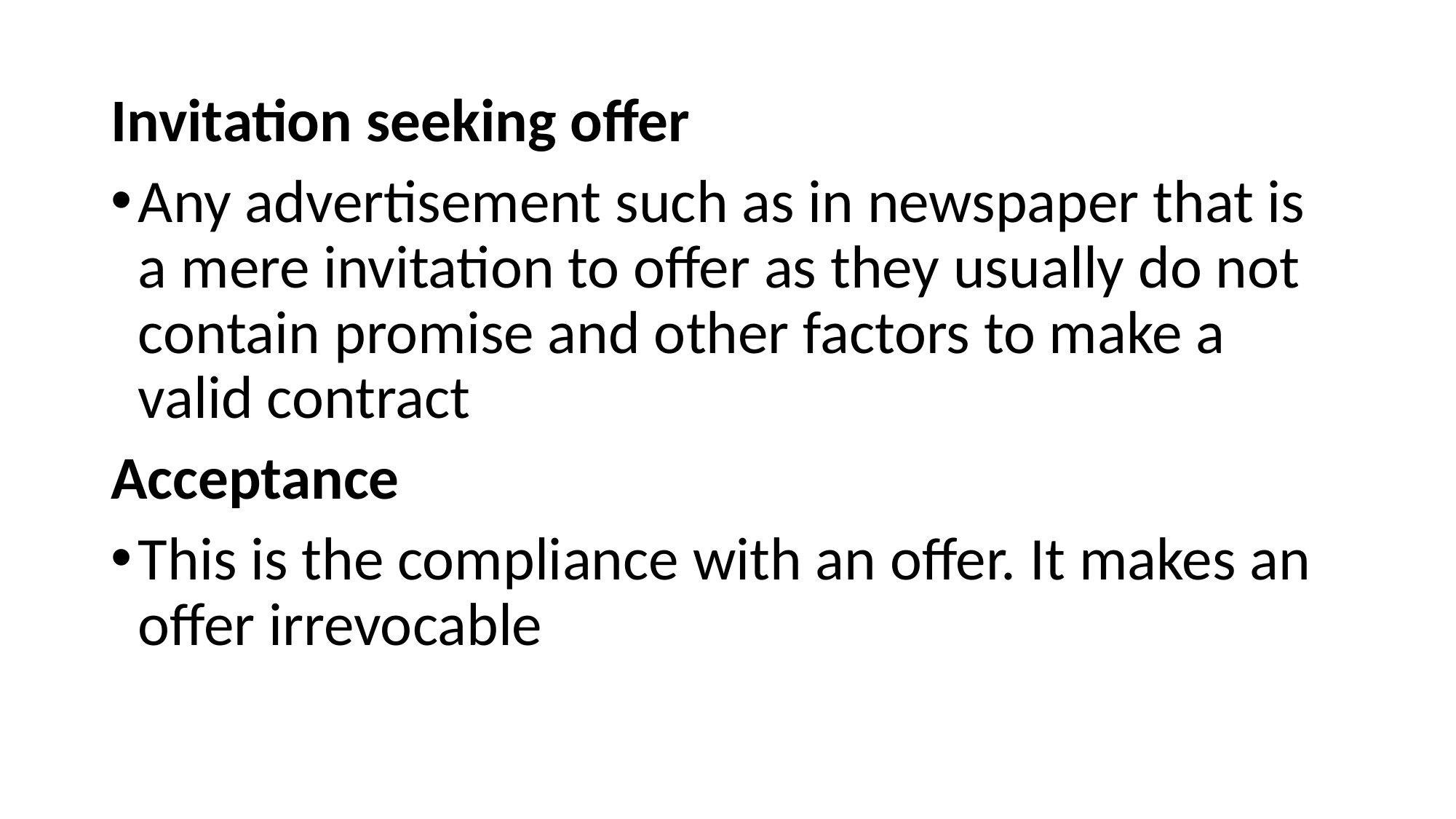

Invitation seeking offer
Any advertisement such as in newspaper that is a mere invitation to offer as they usually do not contain promise and other factors to make a valid contract
Acceptance
This is the compliance with an offer. It makes an offer irrevocable